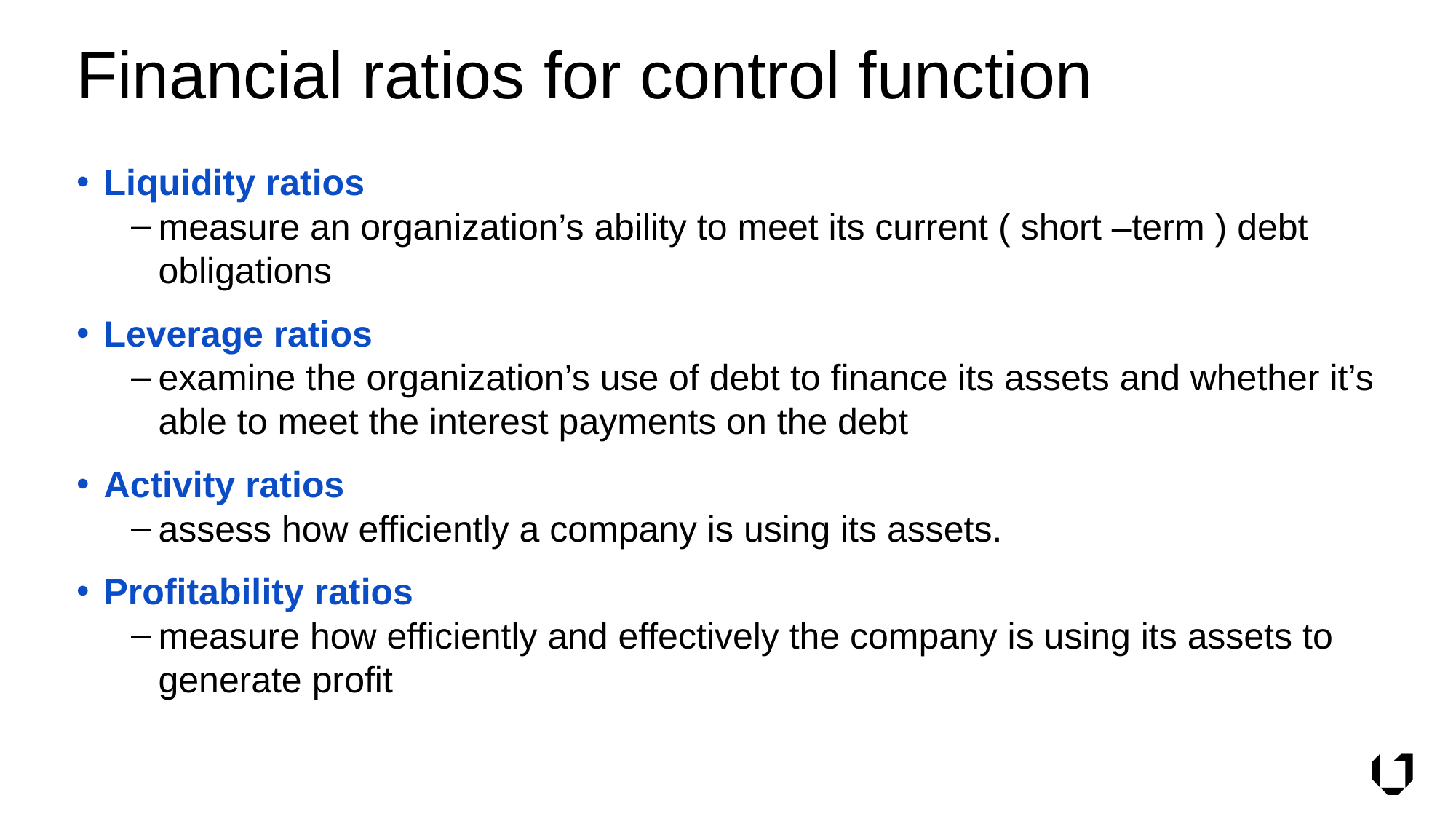

# Financial ratios for control function
Liquidity ratios
measure an organization’s ability to meet its current ( short –term ) debt obligations
Leverage ratios
examine the organization’s use of debt to finance its assets and whether it’s able to meet the interest payments on the debt
Activity ratios
assess how efficiently a company is using its assets.
Profitability ratios
measure how efficiently and effectively the company is using its assets to generate profit